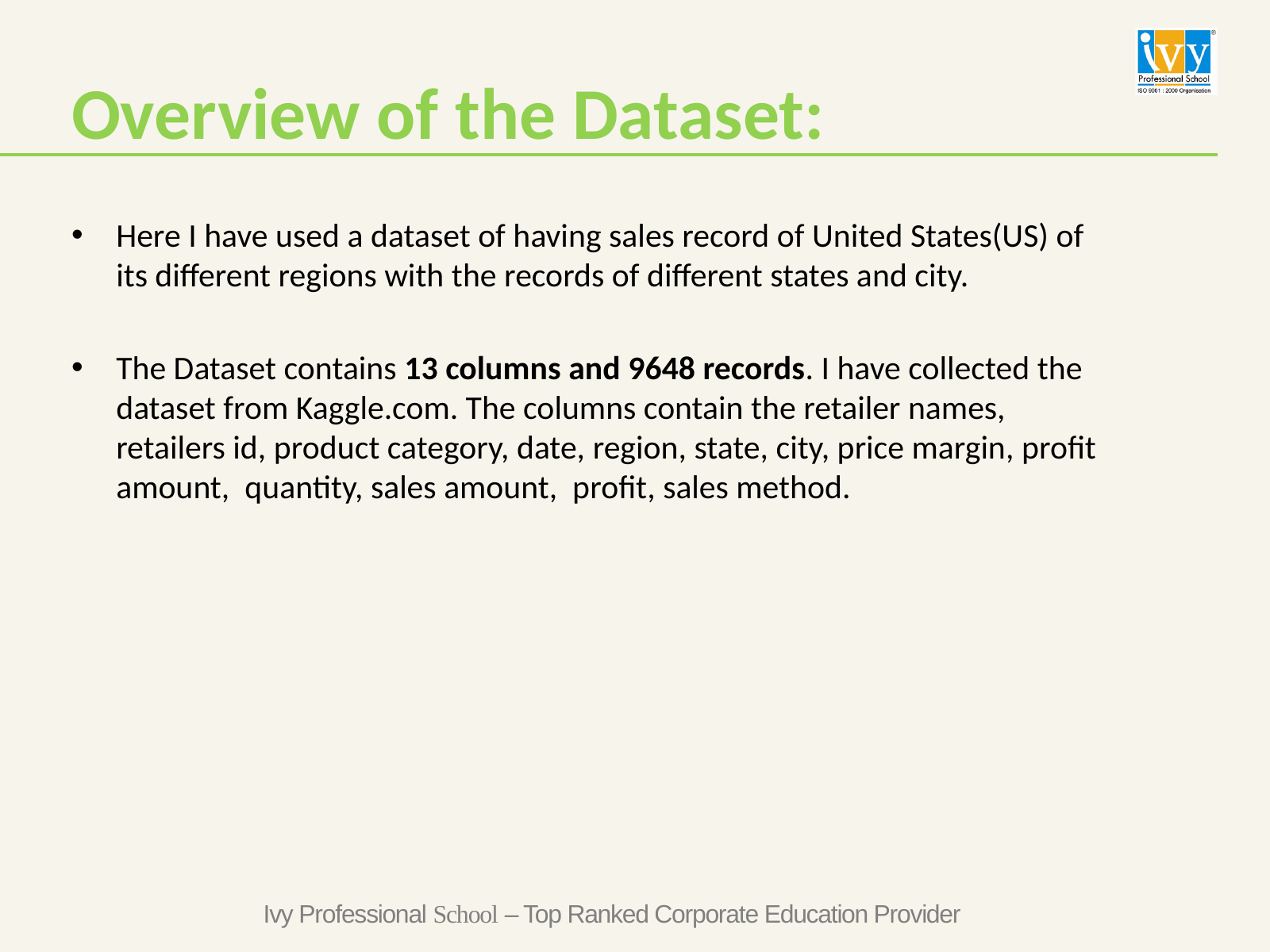

# Overview of the Dataset:
Here I have used a dataset of having sales record of United States(US) of its different regions with the records of different states and city.

The Dataset contains 13 columns and 9648 records. I have collected the dataset from Kaggle.com. The columns contain the retailer names, retailers id, product category, date, region, state, city, price margin, profit amount,  quantity, sales amount,  profit, sales method.

Ivy Professional School – Top Ranked Corporate Education Provider